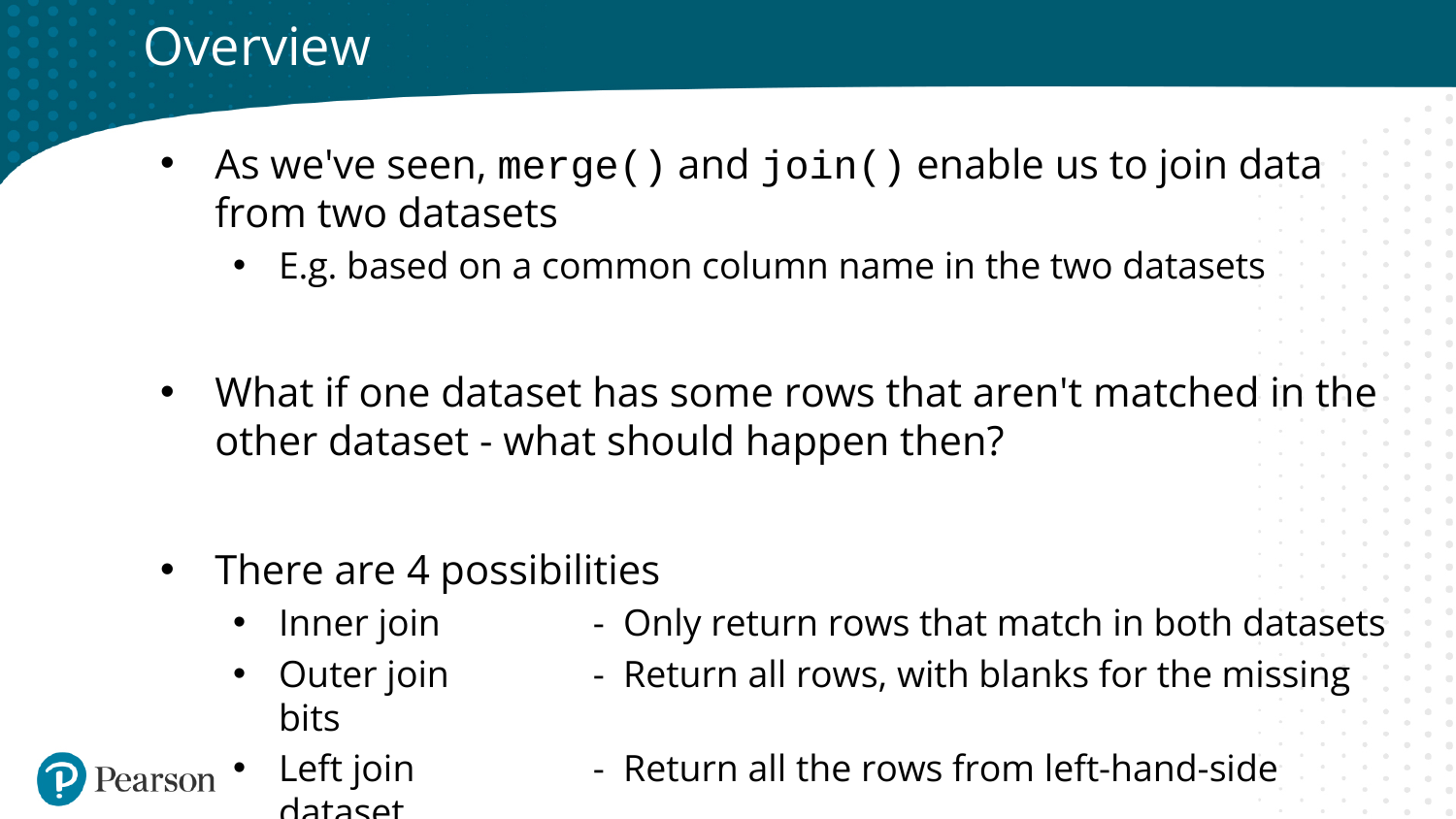

# Overview
As we've seen, merge() and join() enable us to join data from two datasets
E.g. based on a common column name in the two datasets

What if one dataset has some rows that aren't matched in the other dataset - what should happen then?

There are 4 possibilities
Inner join	-  Only return rows that match in both datasets
Outer join	-  Return all rows, with blanks for the missing bits
Left join	-  Return all the rows from left-hand-side dataset
Right join	-  Return all the rows from right-hand-side dataset